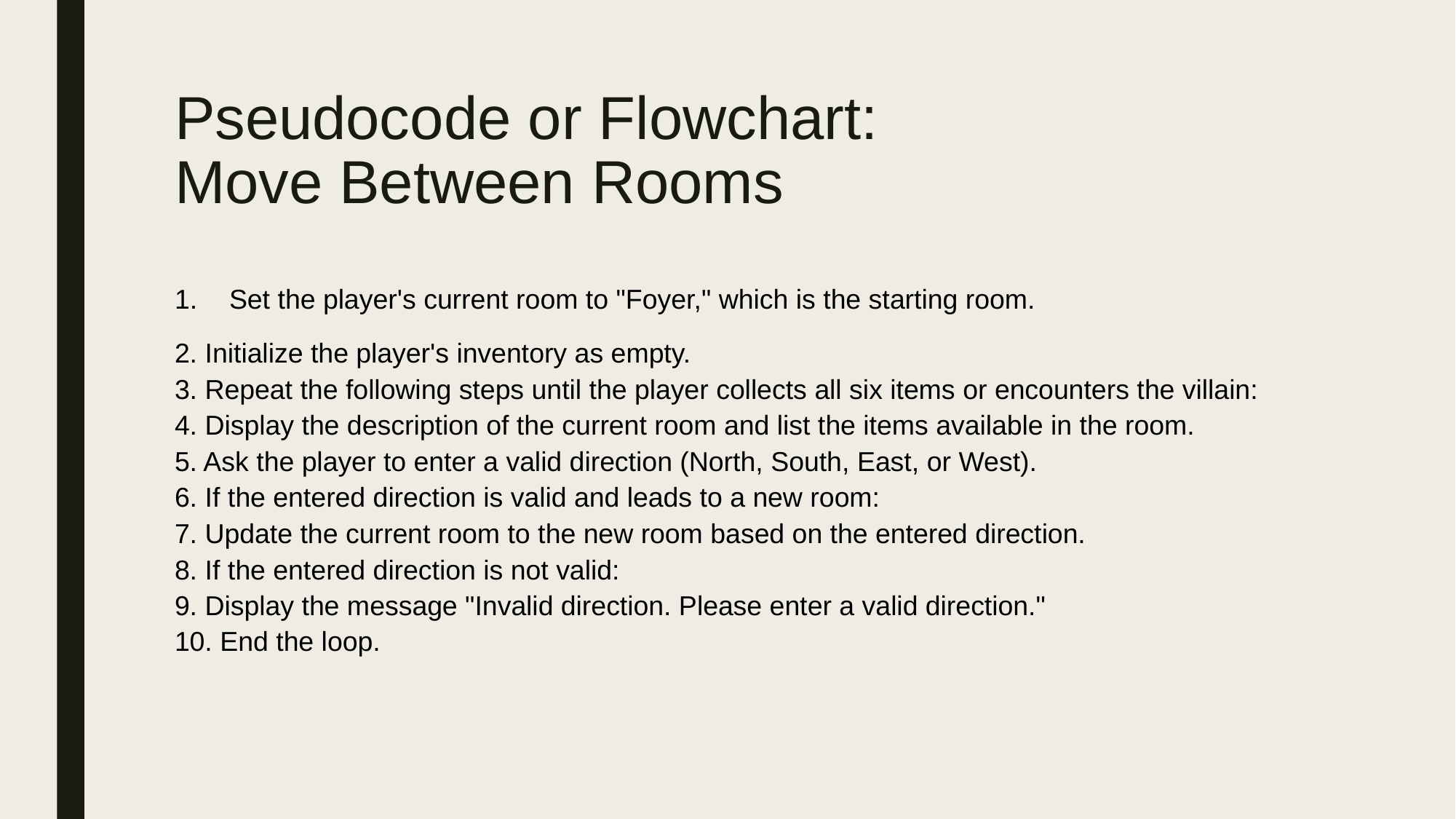

# Pseudocode or Flowchart: Move Between Rooms
Set the player's current room to "Foyer," which is the starting room.
2. Initialize the player's inventory as empty.
3. Repeat the following steps until the player collects all six items or encounters the villain:
4. Display the description of the current room and list the items available in the room.
5. Ask the player to enter a valid direction (North, South, East, or West).
6. If the entered direction is valid and leads to a new room:
7. Update the current room to the new room based on the entered direction.
8. If the entered direction is not valid:
9. Display the message "Invalid direction. Please enter a valid direction."
10. End the loop.